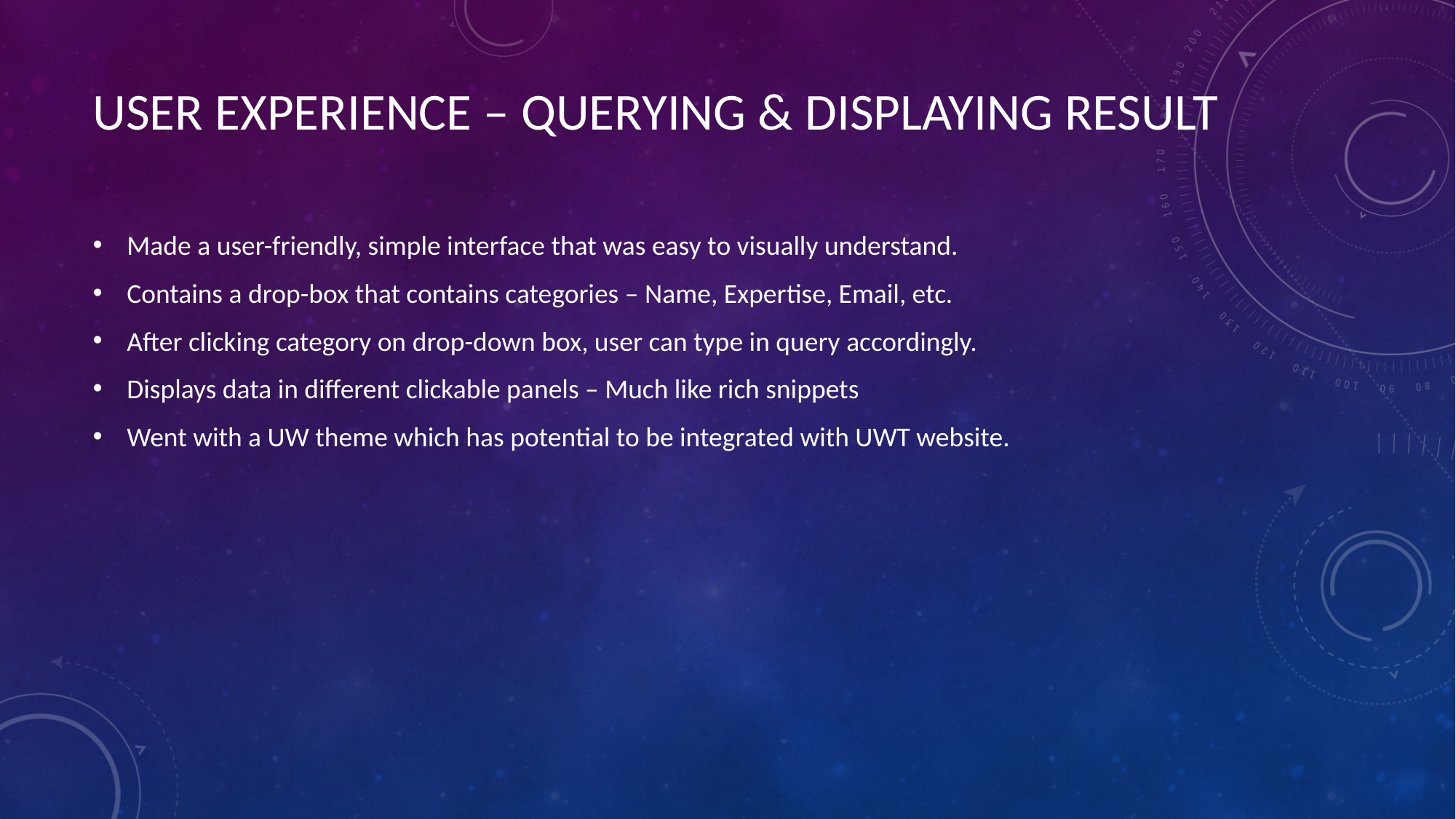

# User Experience – Querying & Displaying Result
Made a user-friendly, simple interface that was easy to visually understand.
Contains a drop-box that contains categories – Name, Expertise, Email, etc.
After clicking category on drop-down box, user can type in query accordingly.
Displays data in different clickable panels – Much like rich snippets
Went with a UW theme which has potential to be integrated with UWT website.